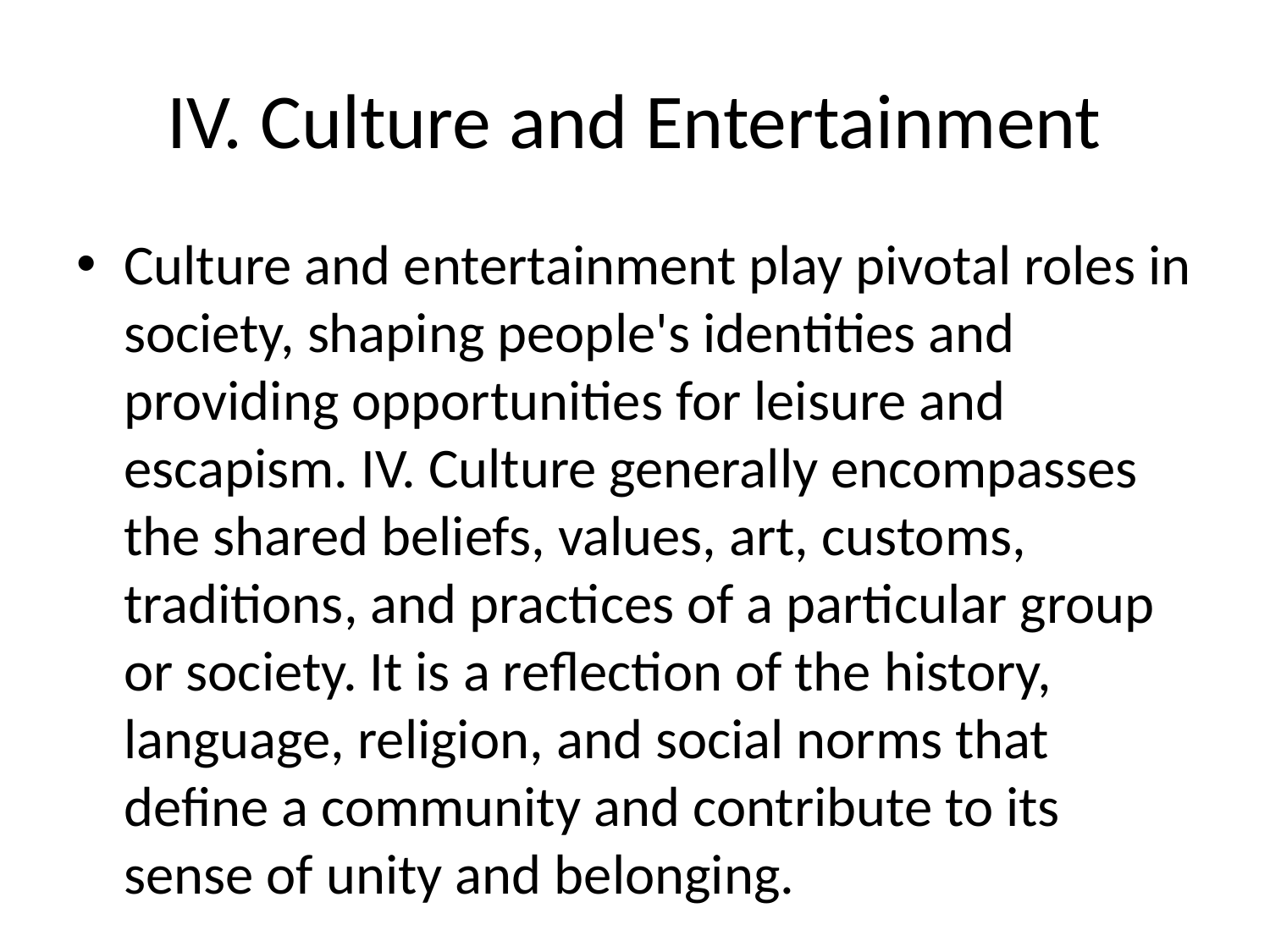

# IV. Culture and Entertainment
Culture and entertainment play pivotal roles in society, shaping people's identities and providing opportunities for leisure and escapism. IV. Culture generally encompasses the shared beliefs, values, art, customs, traditions, and practices of a particular group or society. It is a reflection of the history, language, religion, and social norms that define a community and contribute to its sense of unity and belonging.

In the realm of entertainment, the focus is on providing enjoyment, relaxation, and pleasure through various forms of art, media, and activities. This can include music, film, theater, sports, literature, video games, and more. Entertainment serves as a form of escapism, allowing individuals to temporarily disconnect from their daily lives and immerse themselves in different worlds and experiences.

The influence of culture and entertainment is far-reaching, impacting how people interact with each other, how they express themselves, and how they perceive the world around them. These elements also play a crucial role in shaping societal norms and values, influencing trends and attitudes within communities.

In today's interconnected world, culture and entertainment have become more accessible and diverse than ever before, with advances in technology enabling people to engage with a wide range of cultural and entertainment content from around the globe. This has led to the proliferation of global cultural exchanges and the sharing of ideas, traditions, and creativity across borders.

Overall, culture and entertainment are essential aspects of human society, enriching people's lives, fostering creativity and innovation, and providing a platform for self-expression and connection with others.